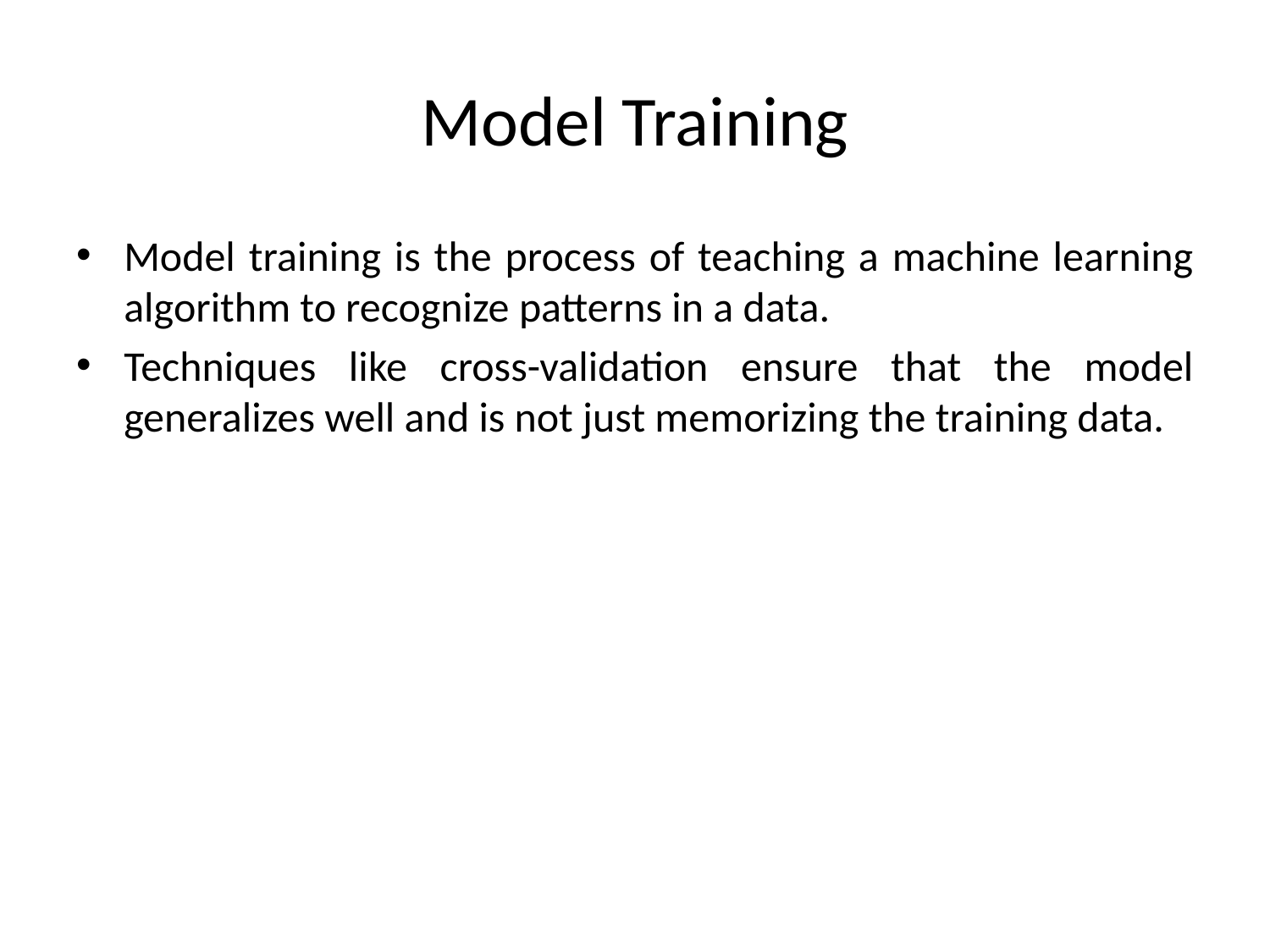

# Model Training
Model training is the process of teaching a machine learning algorithm to recognize patterns in a data.
Techniques like cross-validation ensure that the model generalizes well and is not just memorizing the training data.